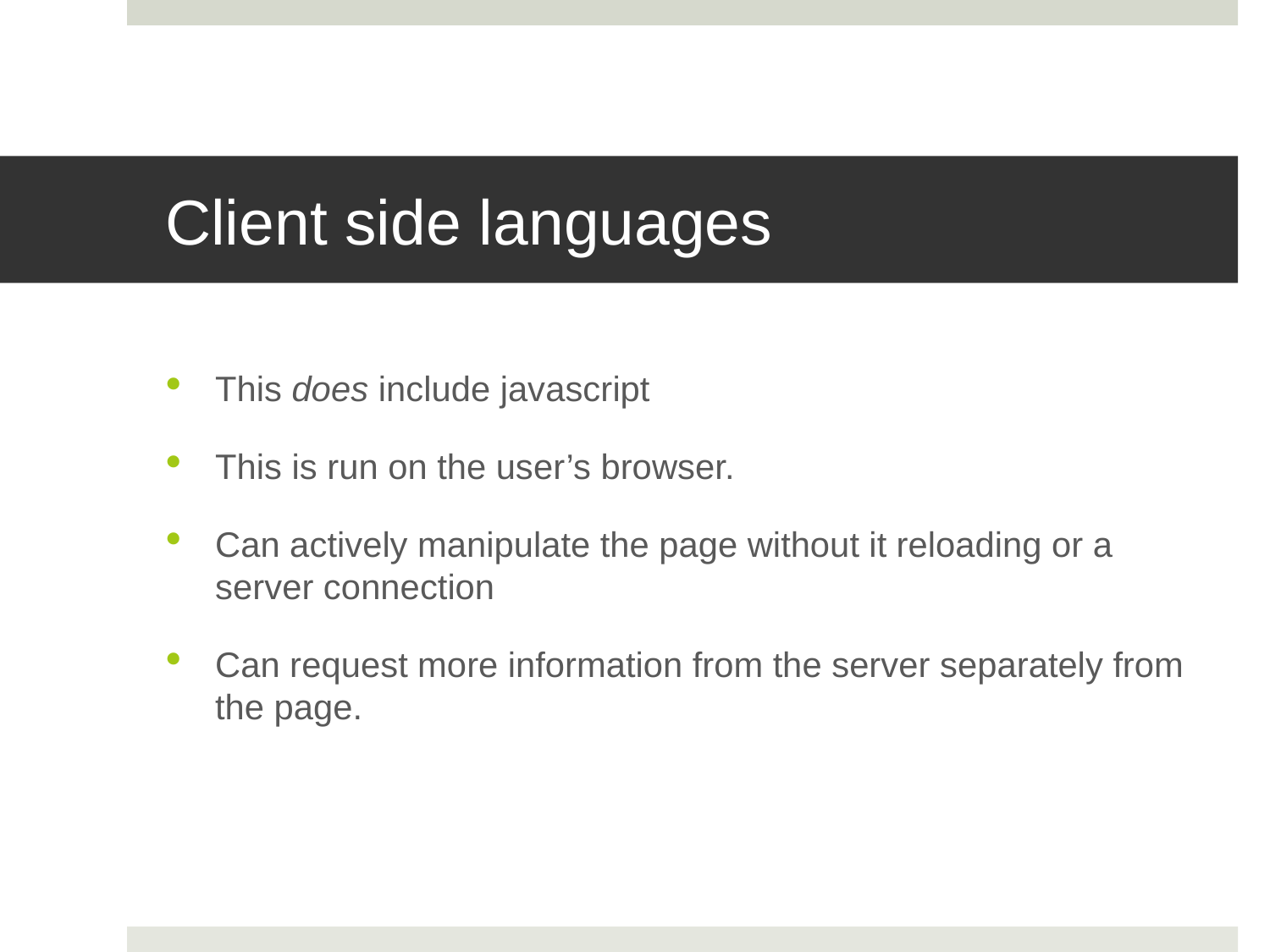

# Client side languages
This does include javascript
This is run on the user’s browser.
Can actively manipulate the page without it reloading or a server connection
Can request more information from the server separately from the page.